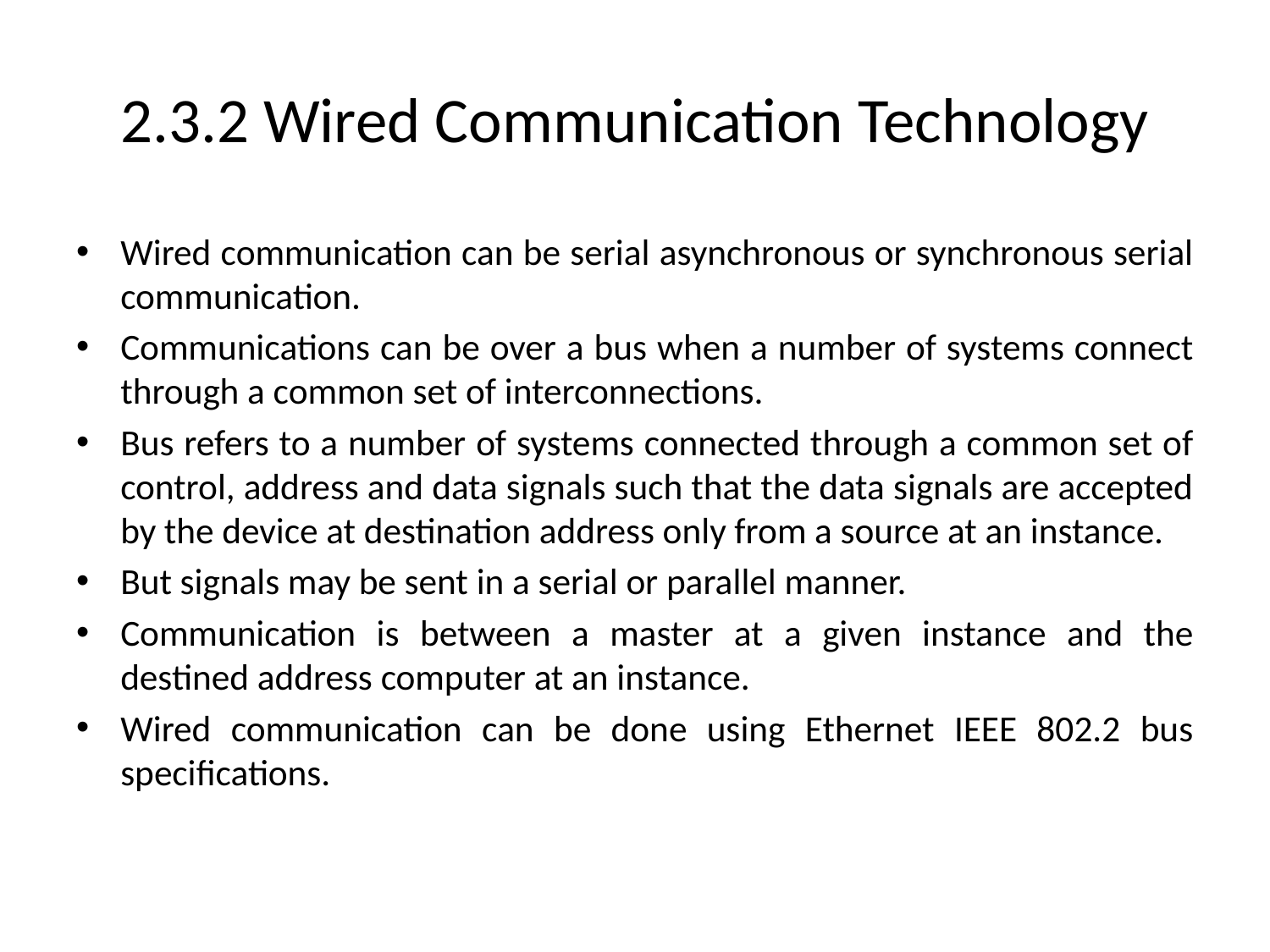

# 2.3.2 Wired Communication Technology
Wired communication can be serial asynchronous or synchronous serial communication.
Communications can be over a bus when a number of systems connect through a common set of interconnections.
Bus refers to a number of systems connected through a common set of control, address and data signals such that the data signals are accepted by the device at destination address only from a source at an instance.
But signals may be sent in a serial or parallel manner.
Communication is between a master at a given instance and the destined address computer at an instance.
Wired communication can be done using Ethernet IEEE 802.2 bus specifications.